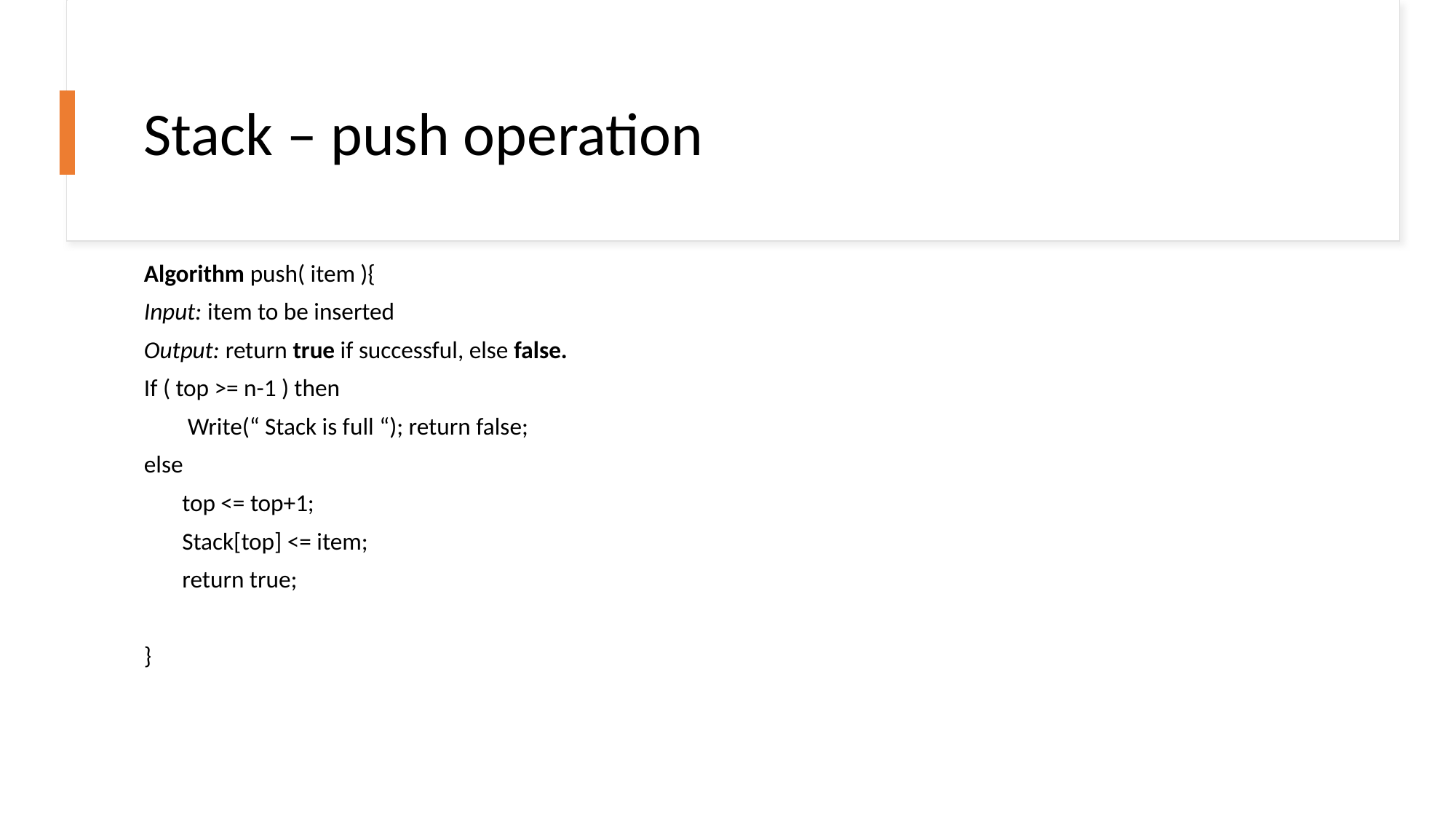

# Stack – push operation

Algorithm push( item ){
Input: item to be inserted
Output: return true if successful, else false.
If ( top >= n-1 ) then
        Write(“ Stack is full “); return false;
else
       top <= top+1;
       Stack[top] <= item;
       return true;

}